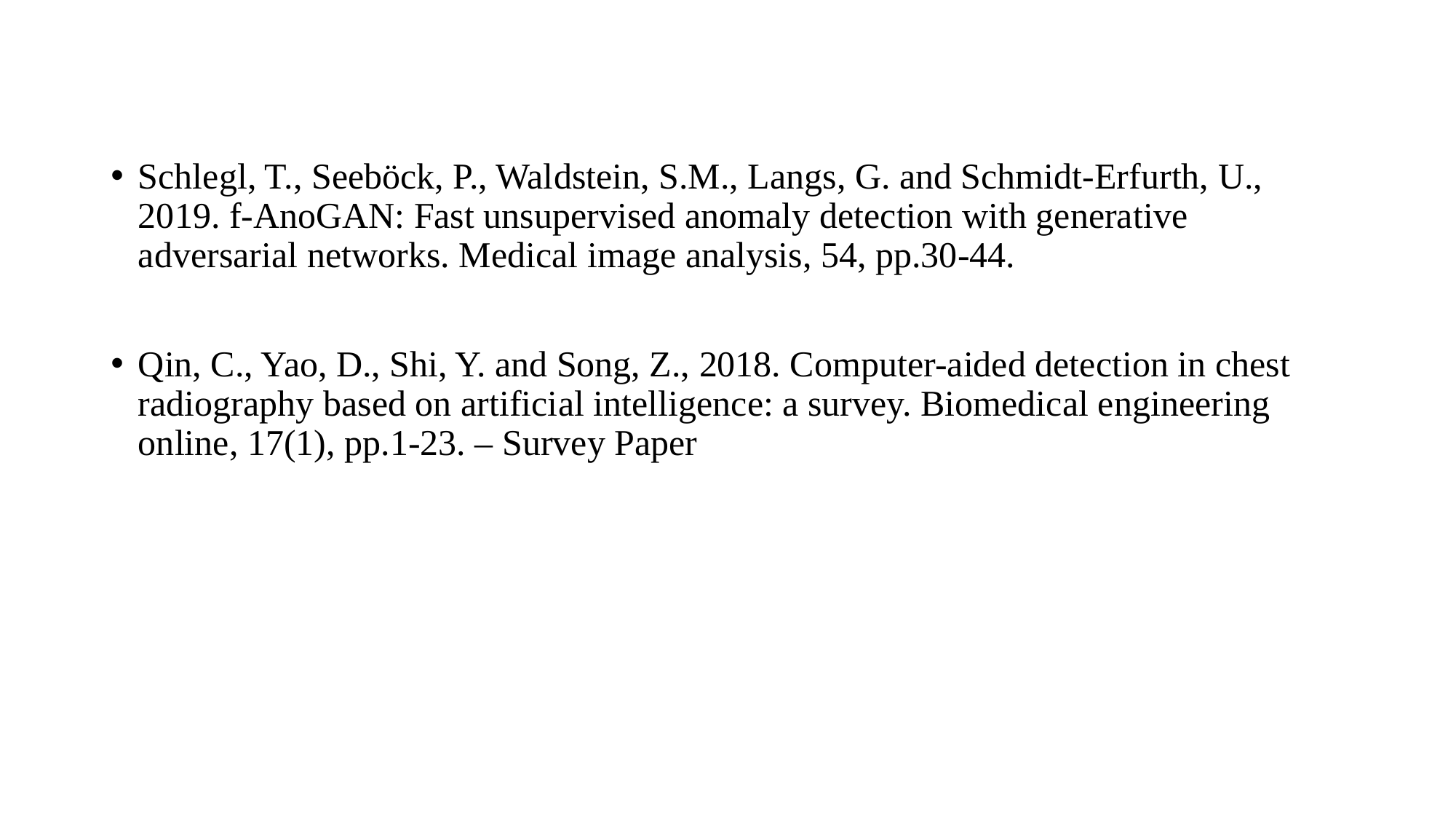

Schlegl, T., Seeböck, P., Waldstein, S.M., Langs, G. and Schmidt-Erfurth, U., 2019. f-AnoGAN: Fast unsupervised anomaly detection with generative adversarial networks. Medical image analysis, 54, pp.30-44.

Qin, C., Yao, D., Shi, Y. and Song, Z., 2018. Computer-aided detection in chest radiography based on artificial intelligence: a survey. Biomedical engineering online, 17(1), pp.1-23. – Survey Paper